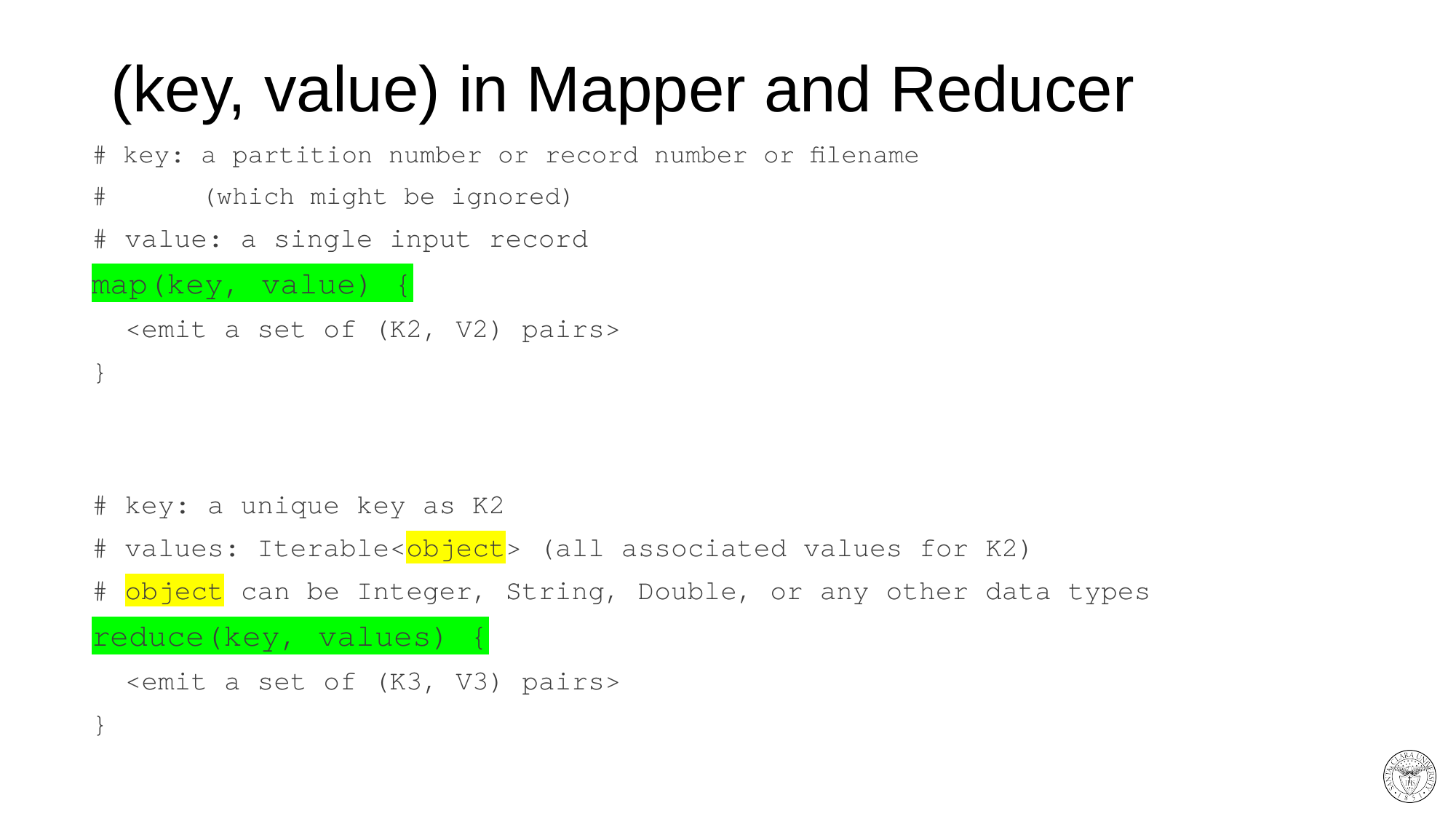

# (key, value) in Mapper and Reducer
# key: a partition number or record number or filename
#      (which might be ignored)
# value: a single input record
map(key, value) {
  <emit a set of (K2, V2) pairs>
}

# key: a unique key as K2
# values: Iterable<object> (all associated values for K2)
# object can be Integer, String, Double, or any other data types
reduce(key, values) {
  <emit a set of (K3, V3) pairs>
}